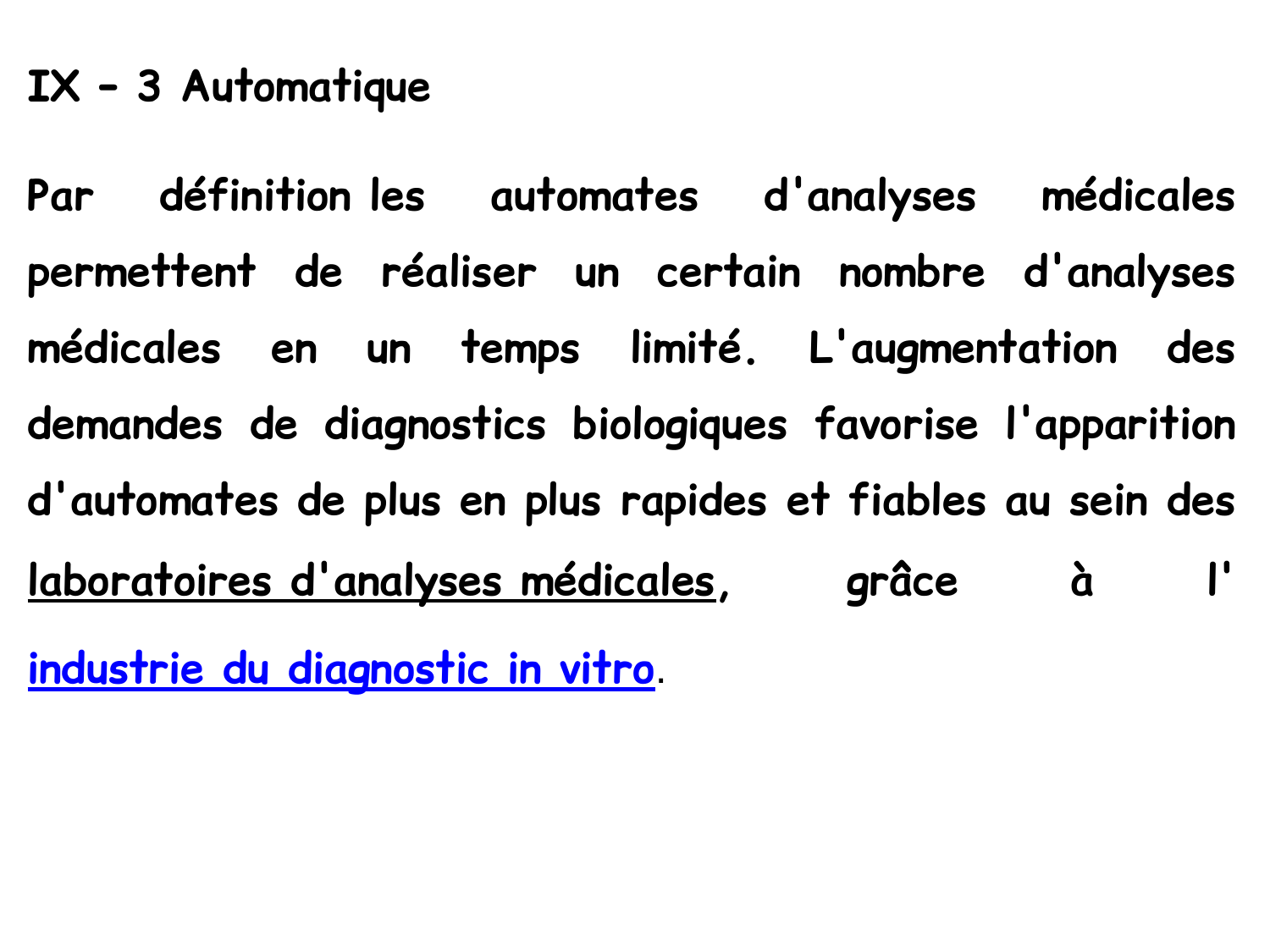

IX – 3 Automatique
Par définition les automates d'analyses médicales permettent de réaliser un certain nombre d'analyses médicales en un temps limité. L'augmentation des demandes de diagnostics biologiques favorise l'apparition d'automates de plus en plus rapides et fiables au sein des laboratoires d'analyses médicales, grâce à l'industrie du diagnostic in vitro.